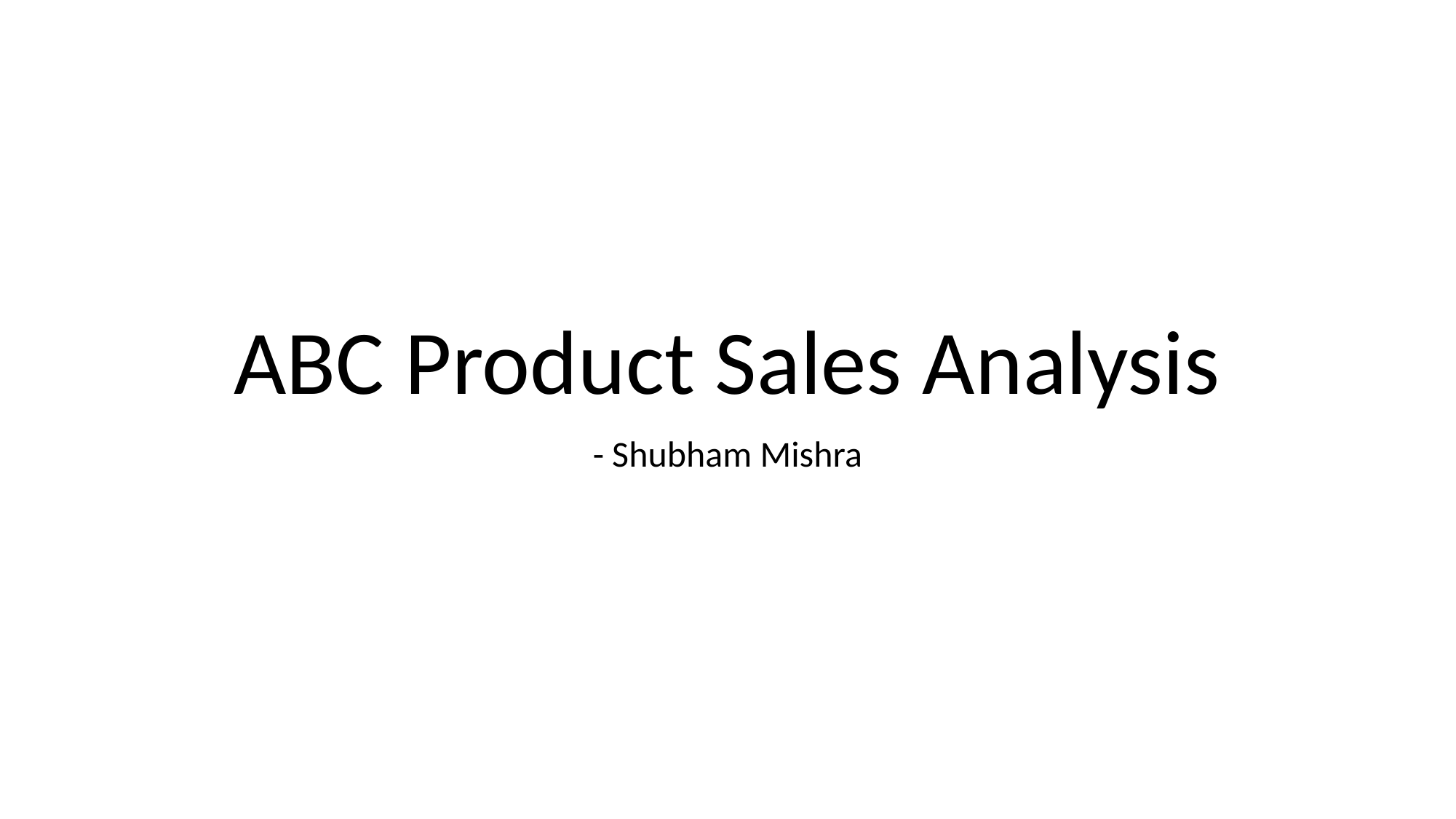

# ABC Product Sales Analysis
- Shubham Mishra